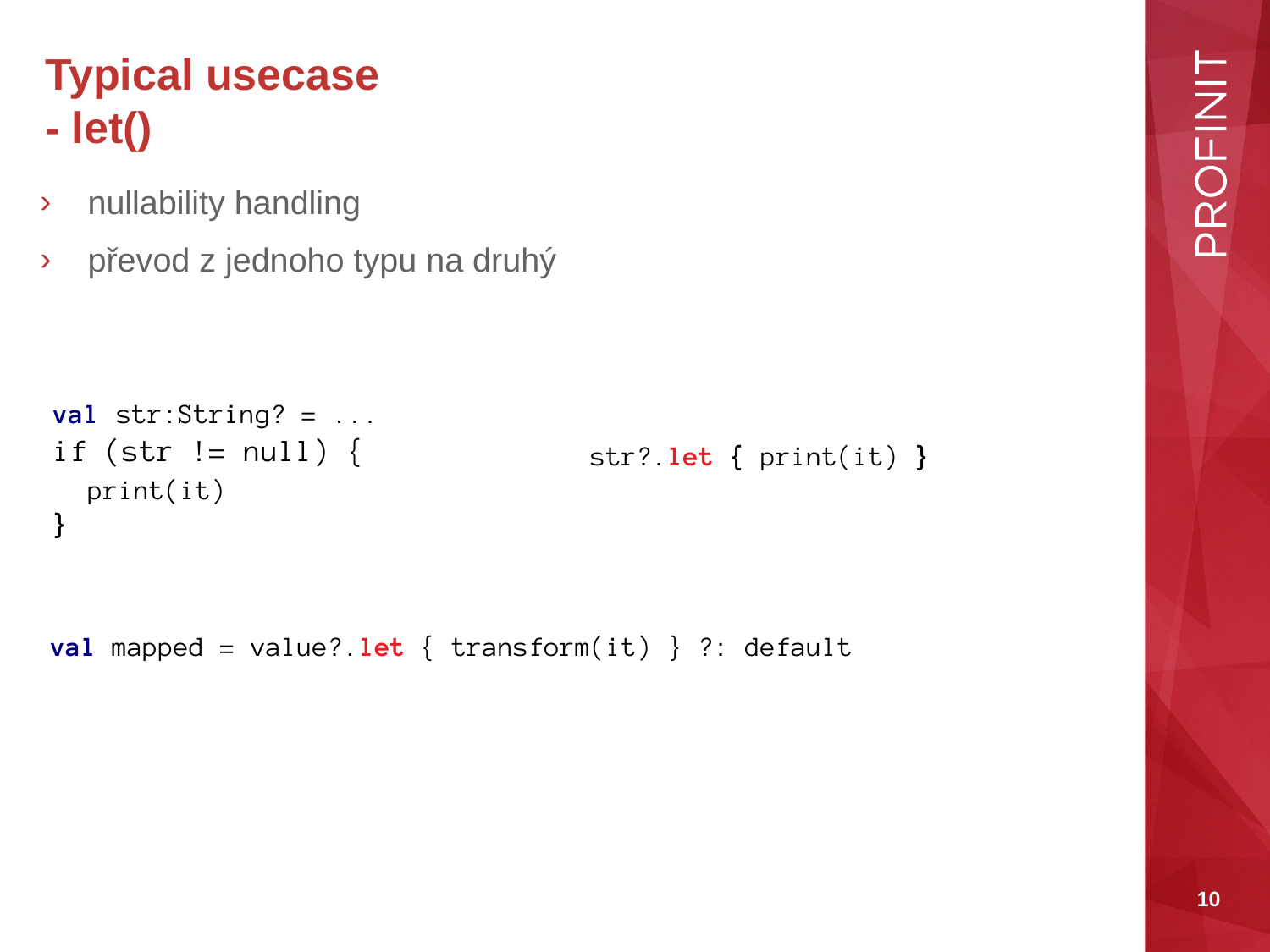

Typical usecase
- let()
nullability handling
převod z jednoho typu na druhý
val str:String? = ...
if (str != null) {
  print(it)
}
str?.let { print(it) }
val mapped = value?.let { transform(it) } ?: default